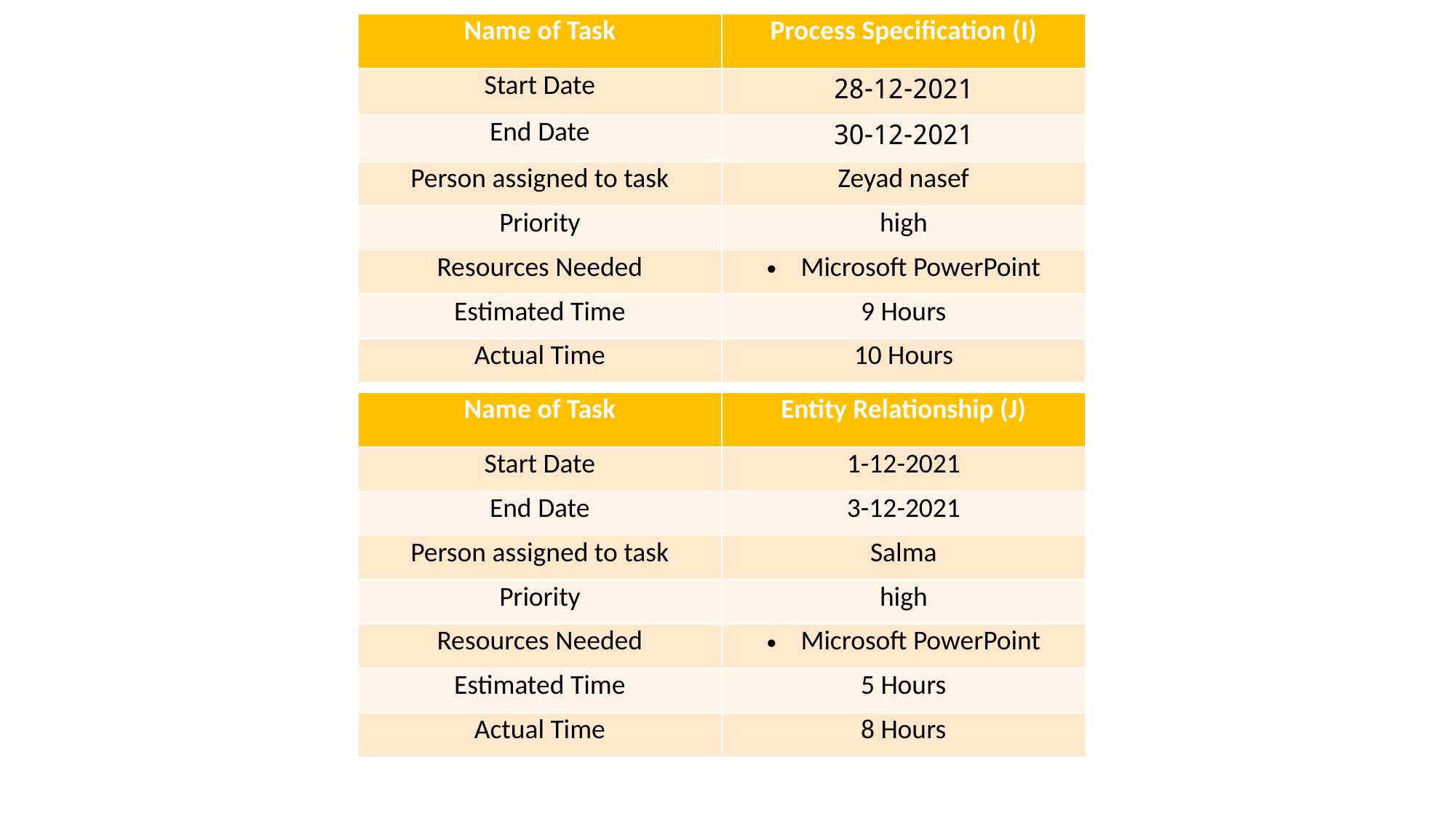

| Name of Task | Process Specification (I) |
| --- | --- |
| Start Date | 28-12-2021 |
| End Date | 30-12-2021 |
| Person assigned to task | Zeyad nasef |
| Priority | high |
| Resources Needed | Microsoft PowerPoint |
| Estimated Time | 9 Hours |
| Actual Time | 10 Hours |
| Name of Task | Entity Relationship (J) |
| --- | --- |
| Start Date | 1-12-2021 |
| End Date | 3-12-2021 |
| Person assigned to task | Salma |
| Priority | high |
| Resources Needed | Microsoft PowerPoint |
| Estimated Time | 5 Hours |
| Actual Time | 8 Hours |